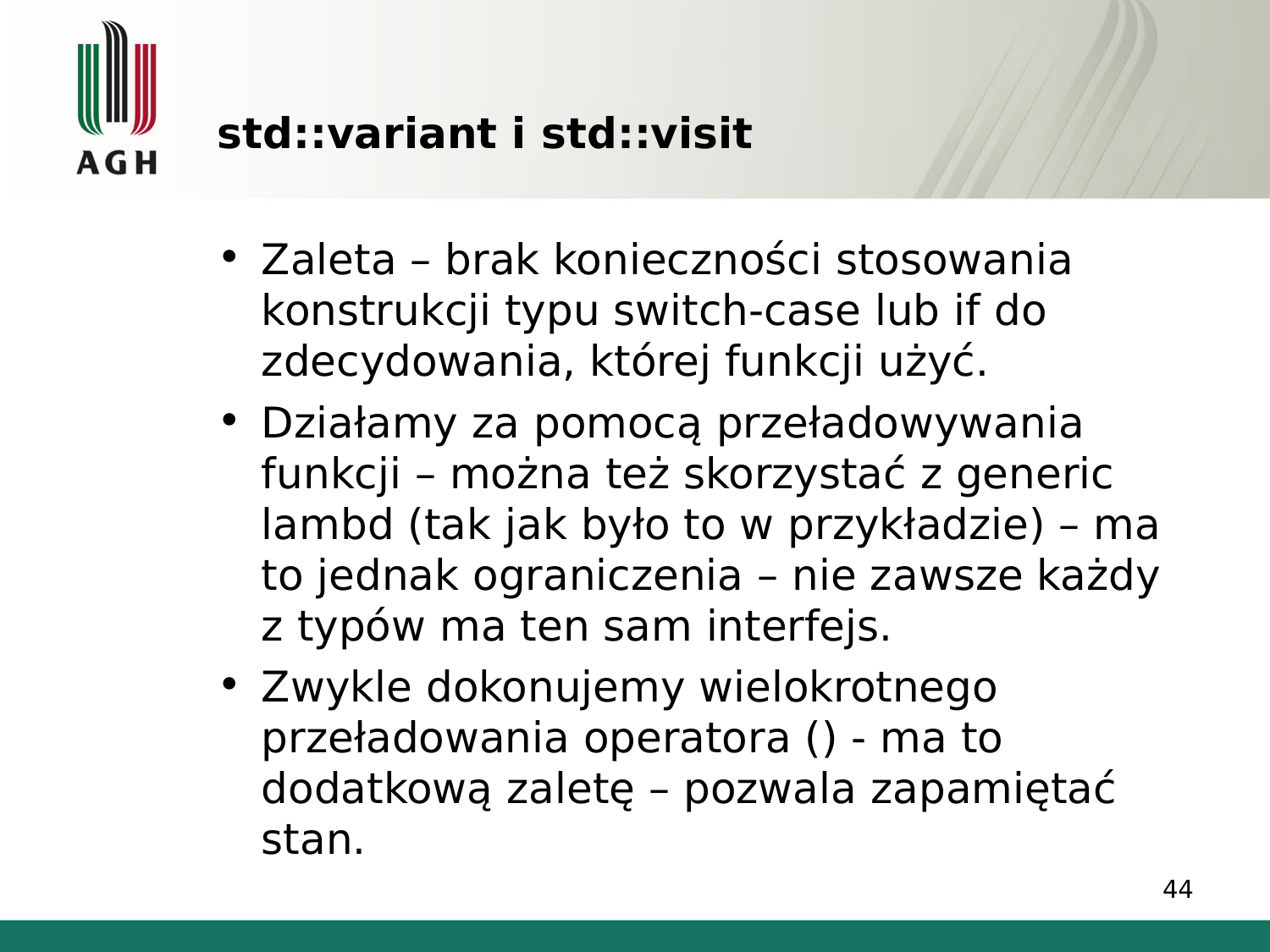

std::variant i std::visit
Zaleta – brak konieczności stosowania konstrukcji typu switch-case lub if do zdecydowania, której funkcji użyć.
Działamy za pomocą przeładowywania funkcji – można też skorzystać z generic lambd (tak jak było to w przykładzie) – ma to jednak ograniczenia – nie zawsze każdy z typów ma ten sam interfejs.
Zwykle dokonujemy wielokrotnego przeładowania operatora () - ma to dodatkową zaletę – pozwala zapamiętać stan.

44